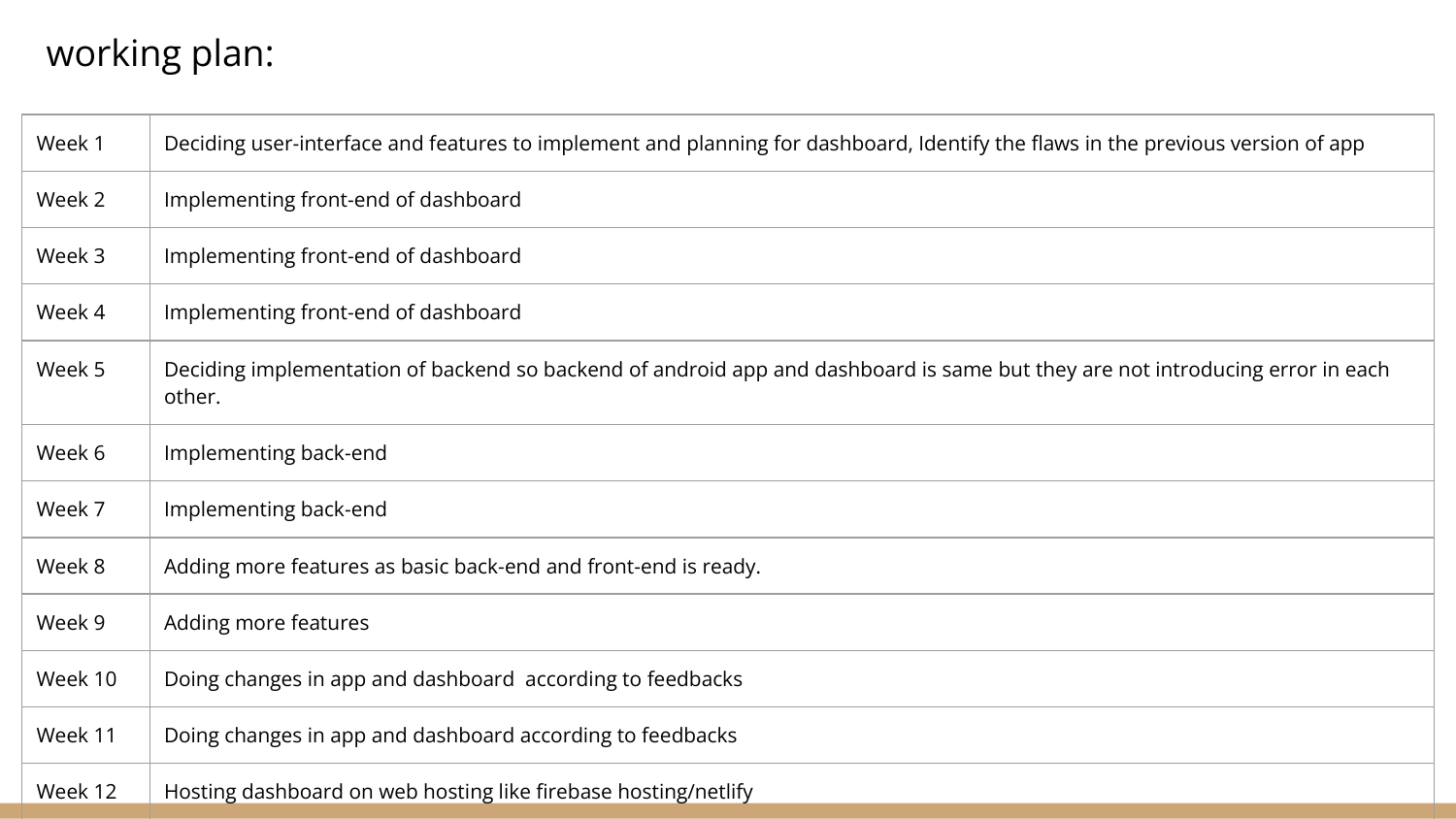

working plan:
| Week 1 | Deciding user-interface and features to implement and planning for dashboard, Identify the flaws in the previous version of app |
| --- | --- |
| Week 2 | Implementing front-end of dashboard |
| Week 3 | Implementing front-end of dashboard |
| Week 4 | Implementing front-end of dashboard |
| Week 5 | Deciding implementation of backend so backend of android app and dashboard is same but they are not introducing error in each other. |
| Week 6 | Implementing back-end |
| Week 7 | Implementing back-end |
| Week 8 | Adding more features as basic back-end and front-end is ready. |
| Week 9 | Adding more features |
| Week 10 | Doing changes in app and dashboard according to feedbacks |
| Week 11 | Doing changes in app and dashboard according to feedbacks |
| Week 12 | Hosting dashboard on web hosting like firebase hosting/netlify |